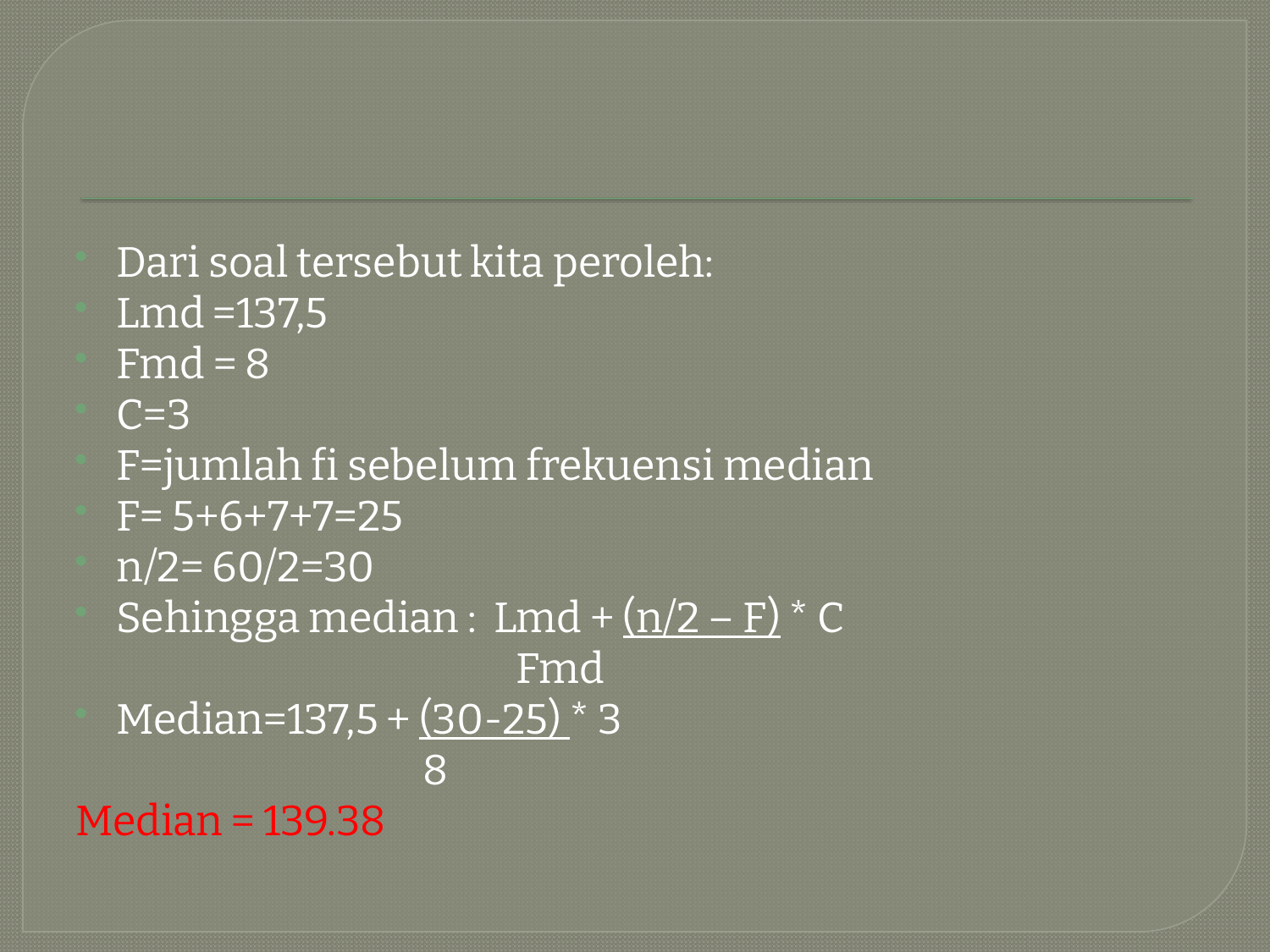

#
Dari soal tersebut kita peroleh:
Lmd =137,5
Fmd = 8
C=3
F=jumlah fi sebelum frekuensi median
F= 5+6+7+7=25
n/2= 60/2=30
Sehingga median :  Lmd + (n/2 – F) * C
                                                    Fmd
Median=137,5 + (30-25) * 3
                                         8
Median = 139.38